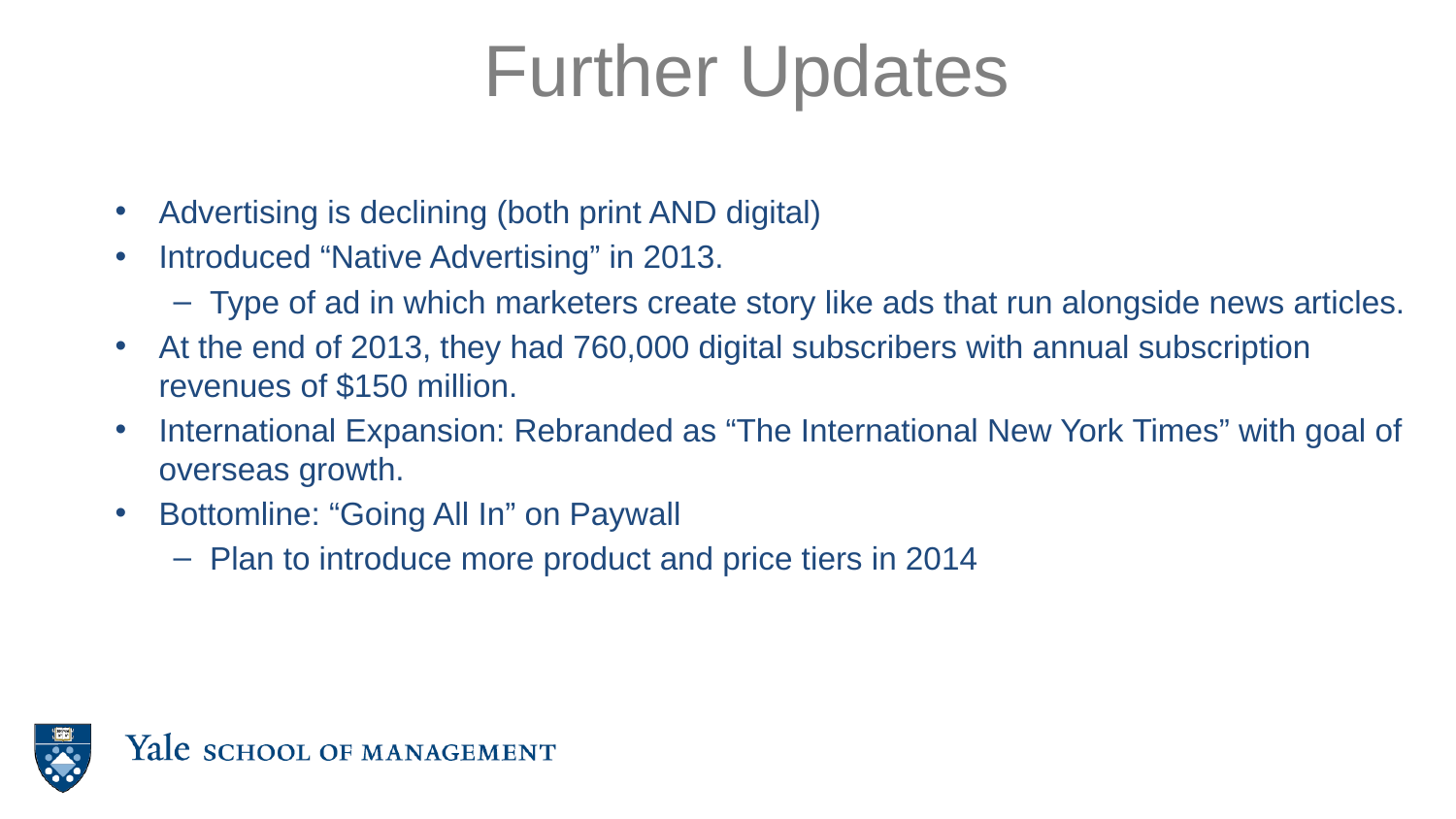

Further Updates
Advertising is declining (both print AND digital)
Introduced “Native Advertising” in 2013.
Type of ad in which marketers create story like ads that run alongside news articles.
At the end of 2013, they had 760,000 digital subscribers with annual subscription revenues of $150 million.
International Expansion: Rebranded as “The International New York Times” with goal of overseas growth.
Bottomline: “Going All In” on Paywall
Plan to introduce more product and price tiers in 2014